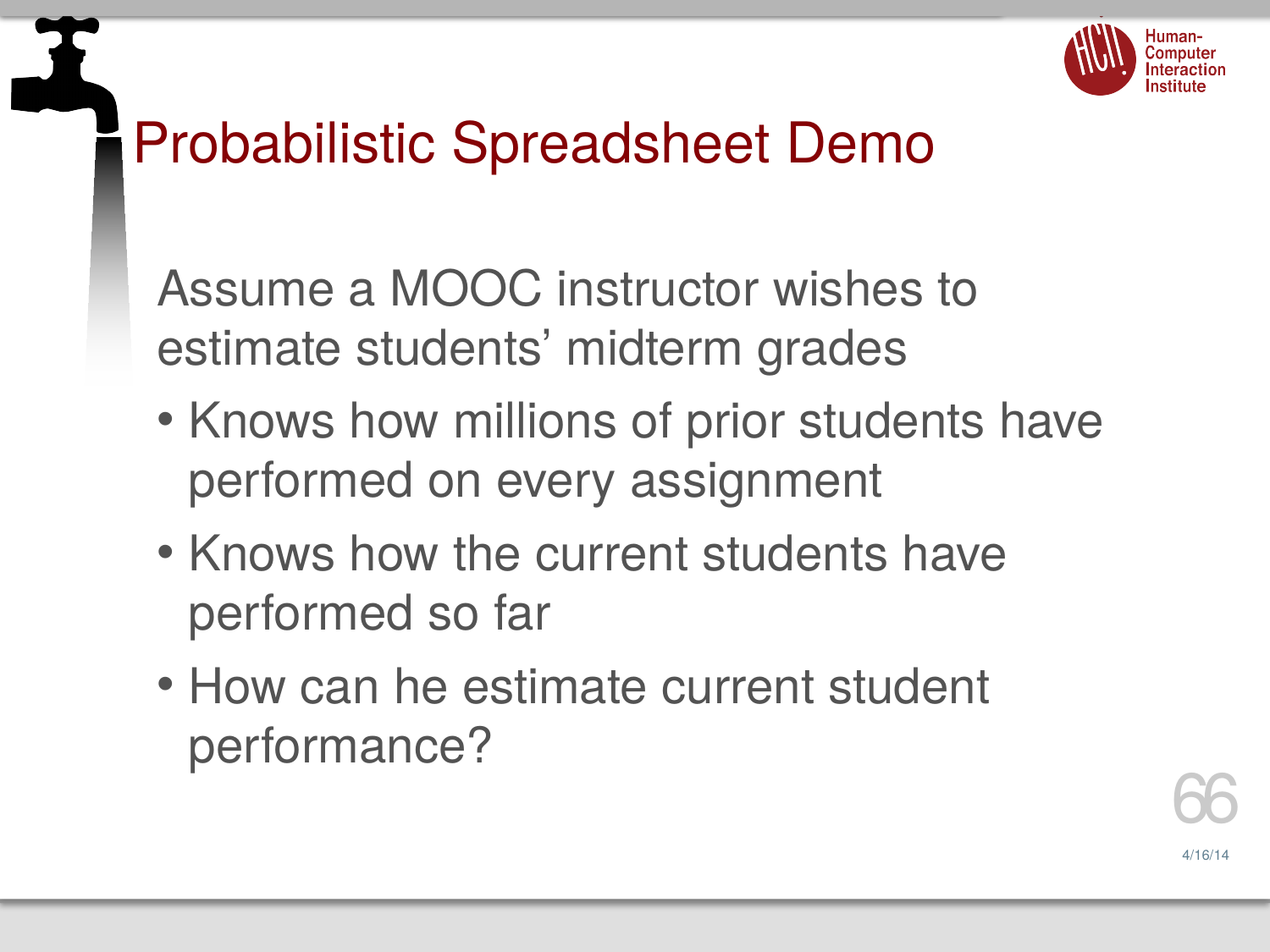

# Probabilistic Spreadsheet Demo
Assume a MOOC instructor wishes to estimate students’ midterm grades
Knows how millions of prior students have performed on every assignment
Knows how the current students have performed so far
How can he estimate current student performance?
66
4/16/14